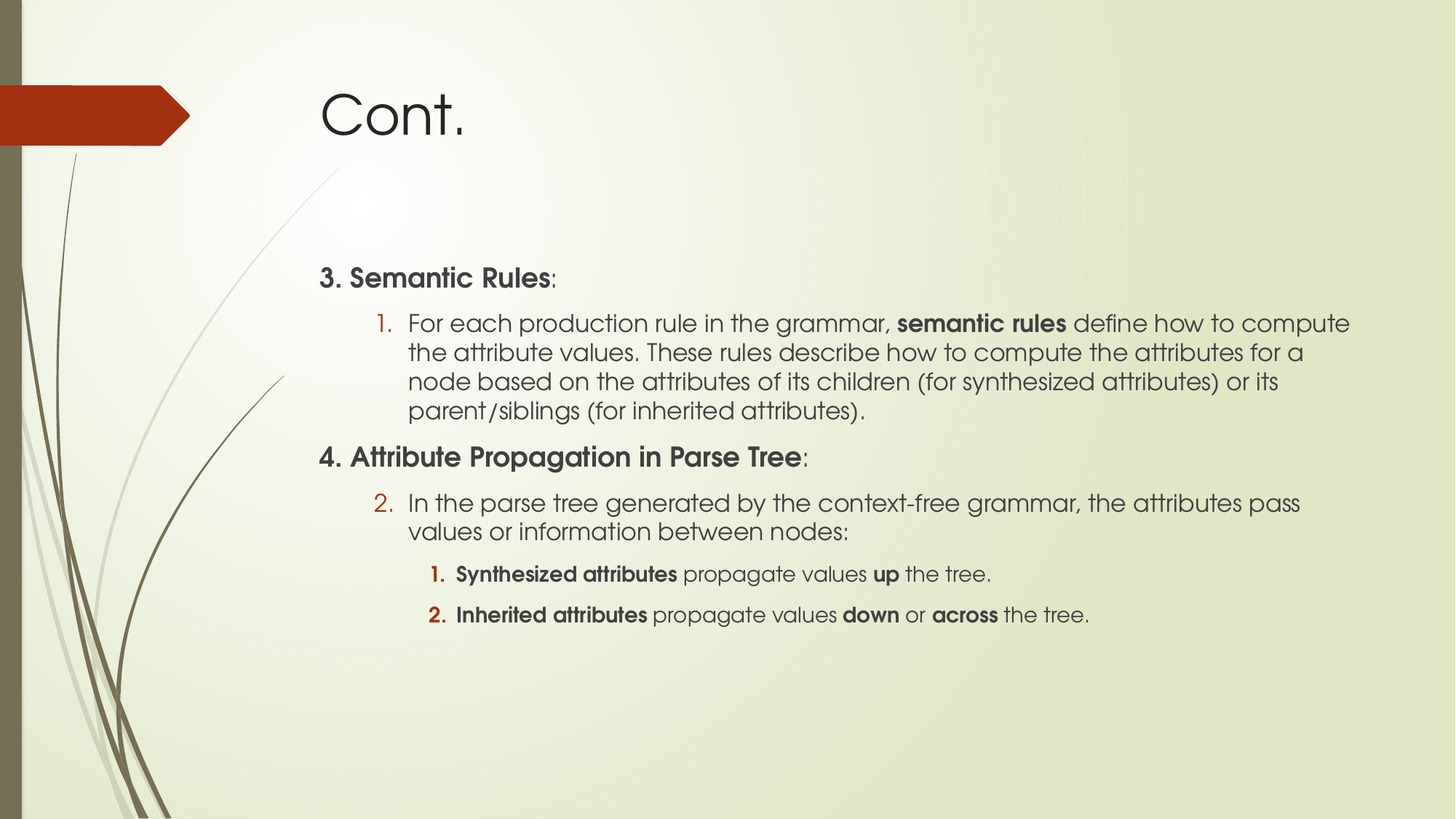

# Cont.
3. Semantic Rules:
For each production rule in the grammar, semantic rules define how to compute the attribute values. These rules describe how to compute the attributes for a node based on the attributes of its children (for synthesized attributes) or its parent/siblings (for inherited attributes).
4. Attribute Propagation in Parse Tree:
In the parse tree generated by the context-free grammar, the attributes pass values or information between nodes:
Synthesized attributes propagate values up the tree.
Inherited attributes propagate values down or across the tree.